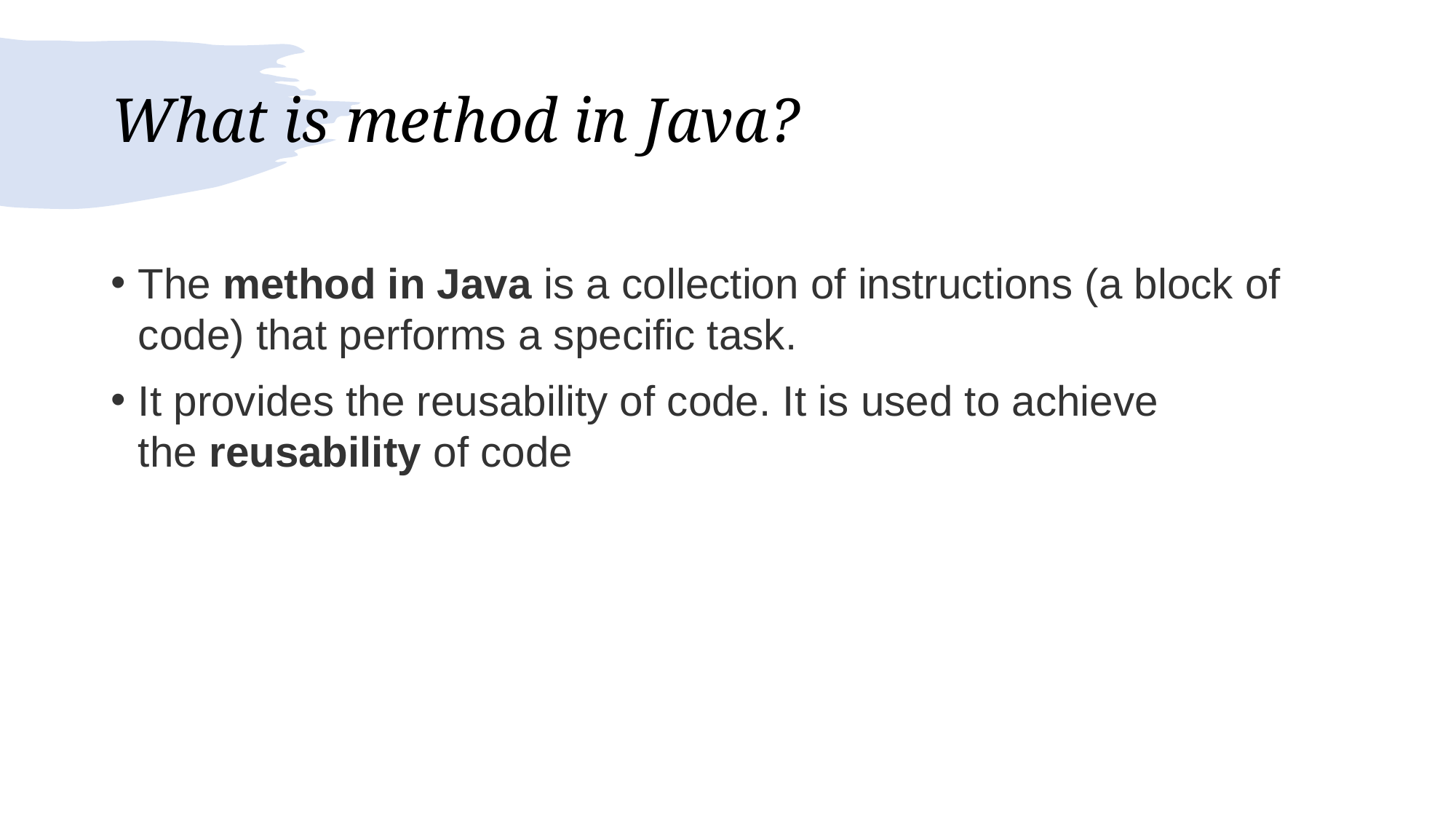

# What is method in Java?
The method in Java is a collection of instructions (a block of code) that performs a specific task.
It provides the reusability of code. It is used to achieve the reusability of code